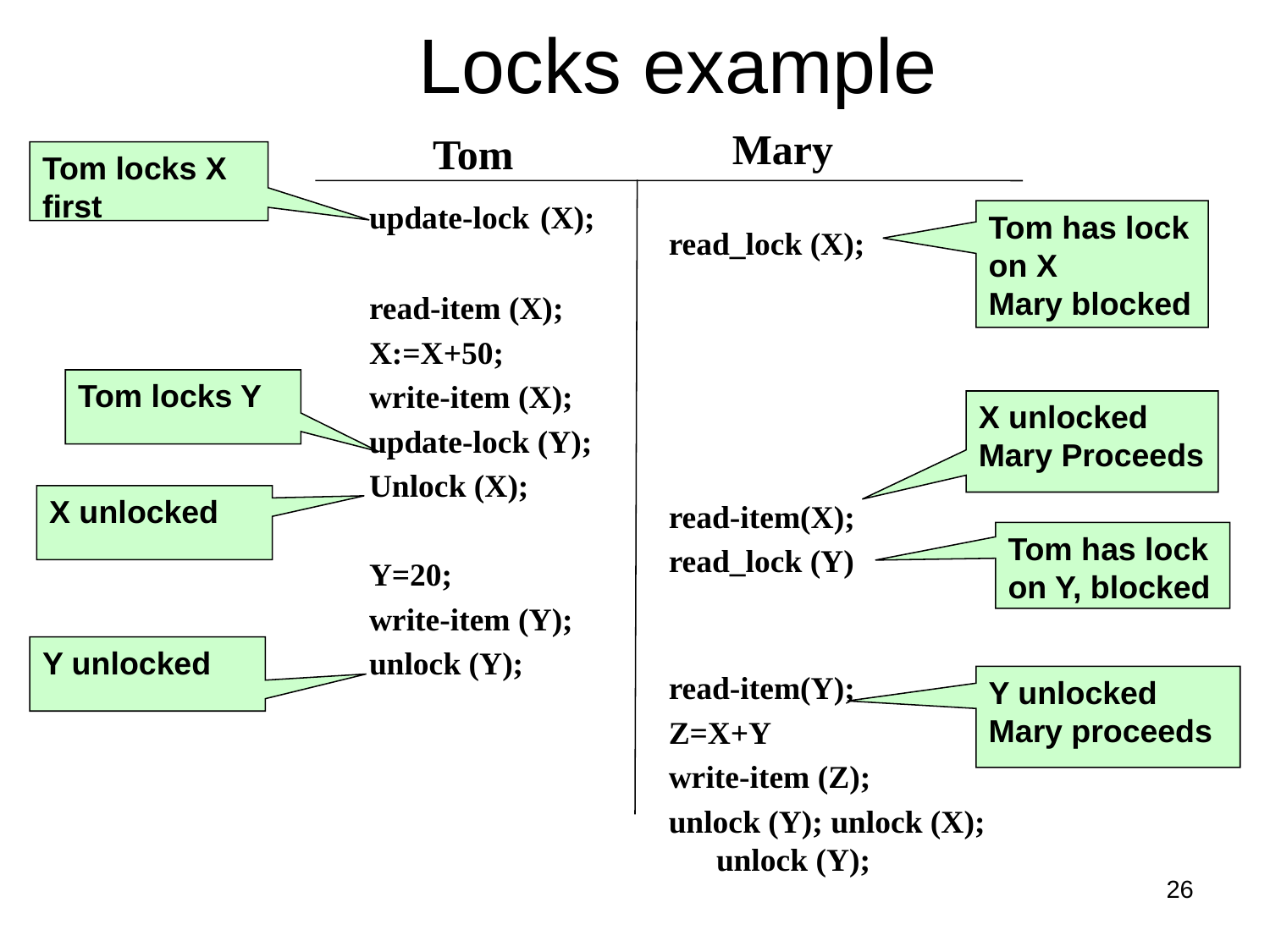

# Locks example
      Mary

read_lock (X);

read-item(X);
read_lock (Y)

read-item(Y);
Z=X+Y
write-item (Z);
unlock (Y); unlock (X);
unlock (Y);

      Tom
update-lock (X);

read-item (X);
X:=X+50;
write-item (X);
update-lock (Y);
Unlock (X);

Y=20;
write-item (Y);
unlock (Y);
Tom locks X
first

Tom has lock on X
Mary blocked

Tom locks Y
X unlocked
Mary Proceeds
X unlocked
Tom has lock on Y, blocked
Y unlocked
Y unlocked
Mary proceeds
26